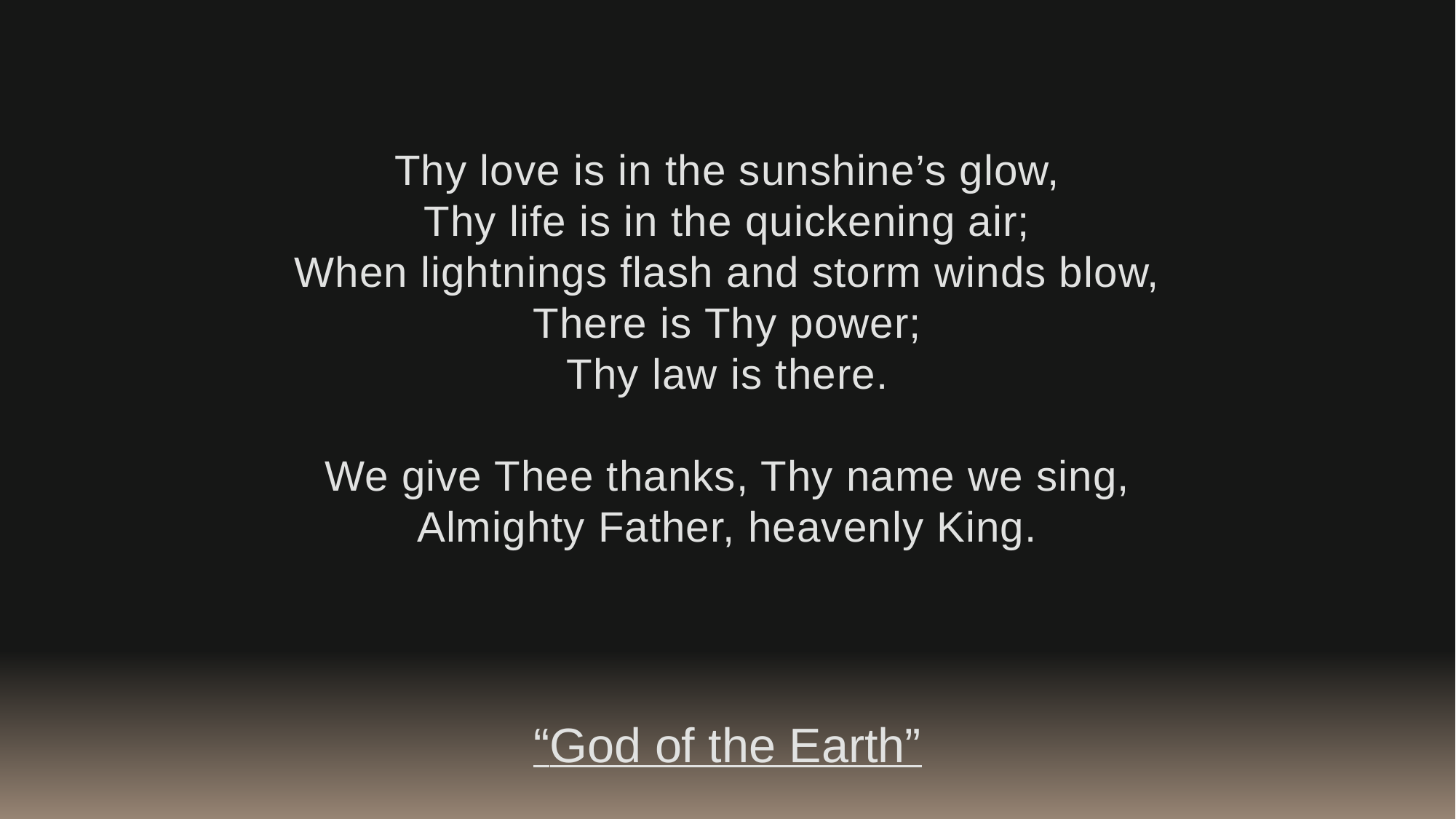

Thy love is in the sunshine’s glow,
Thy life is in the quickening air;
When lightnings flash and storm winds blow,
There is Thy power;
Thy law is there.

We give Thee thanks, Thy name we sing,
Almighty Father, heavenly King.

“God of the Earth”